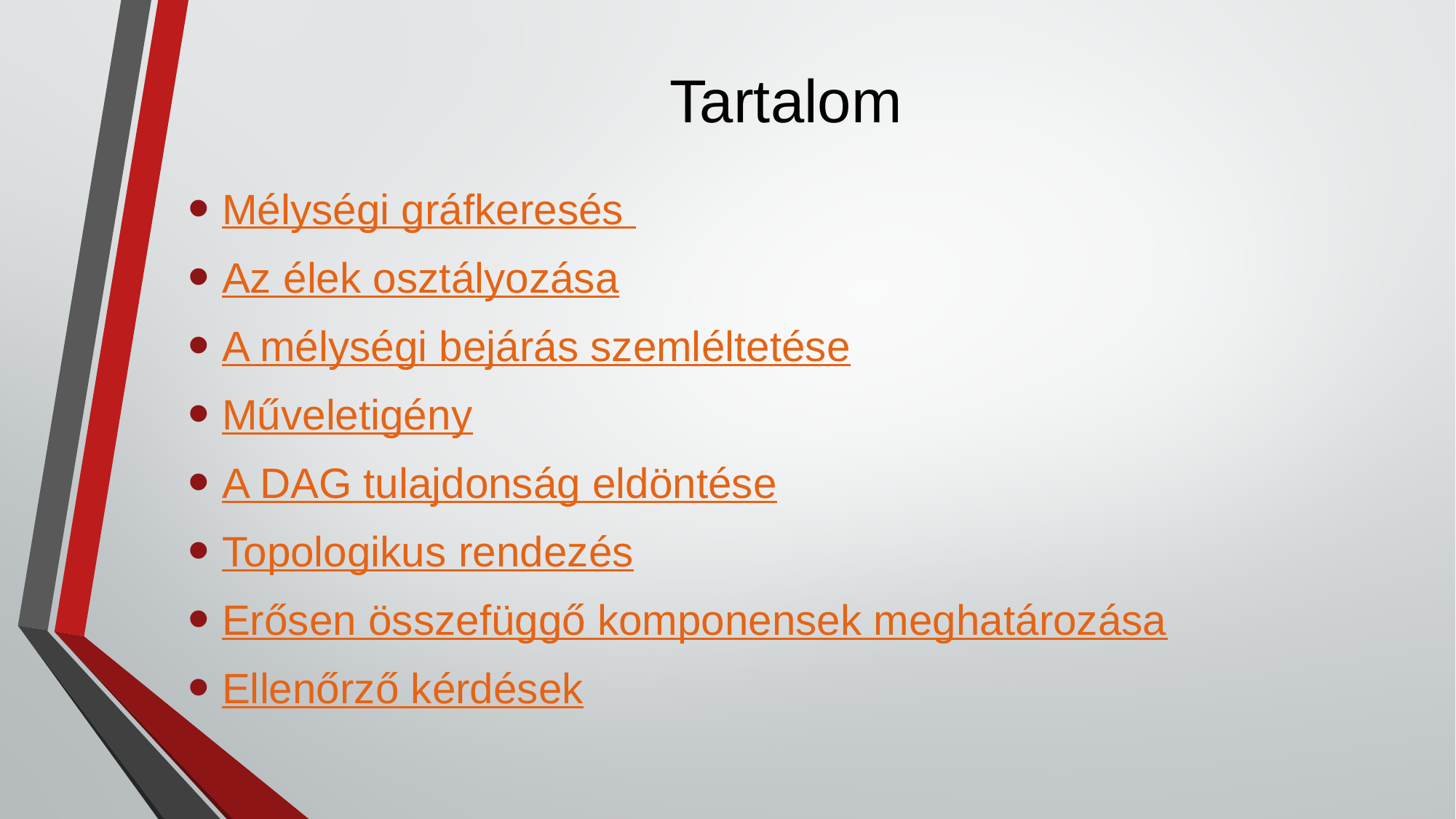

# Tartalom
Mélységi gráfkeresés
Az élek osztályozása
A mélységi bejárás szemléltetése
Műveletigény
A DAG tulajdonság eldöntése
Topologikus rendezés
Erősen összefüggő komponensek meghatározása
Ellenőrző kérdések